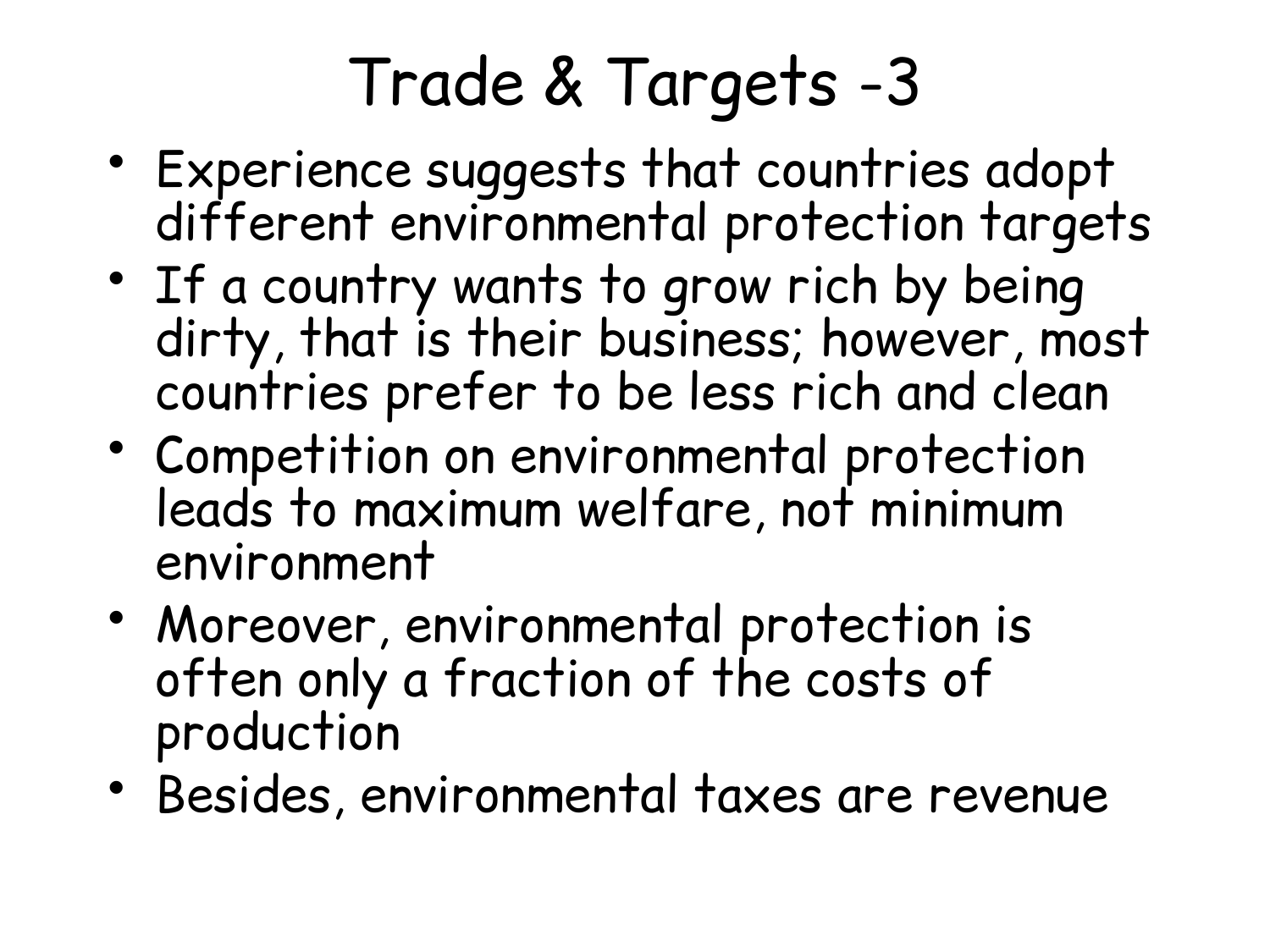

# Trade & Targets -3
Experience suggests that countries adopt different environmental protection targets
If a country wants to grow rich by being dirty, that is their business; however, most countries prefer to be less rich and clean
Competition on environmental protection leads to maximum welfare, not minimum environment
Moreover, environmental protection is often only a fraction of the costs of production
Besides, environmental taxes are revenue